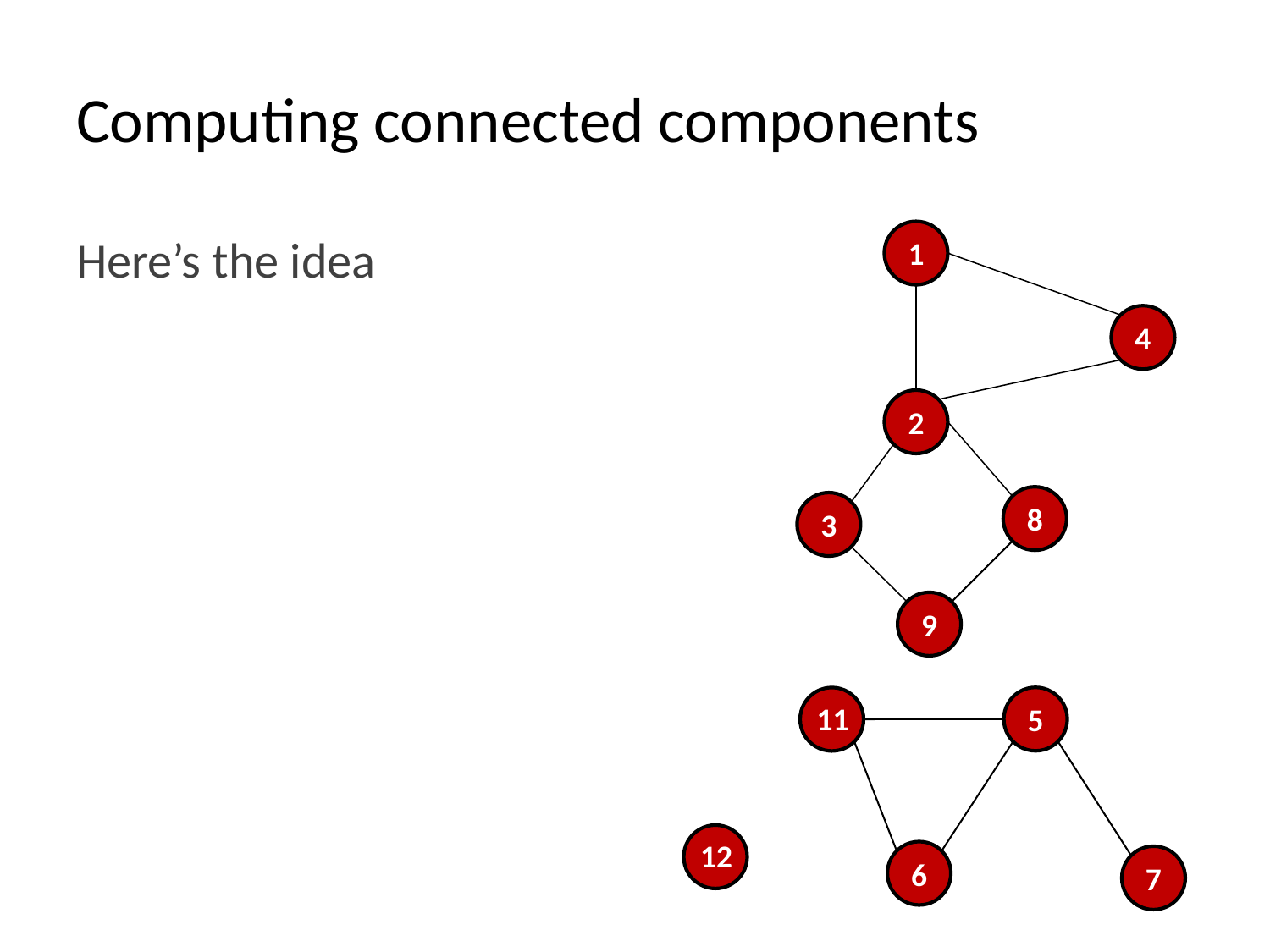

# Computing connected components
1
Here’s the idea
4
2
8
3
9
5

11

12
6
7